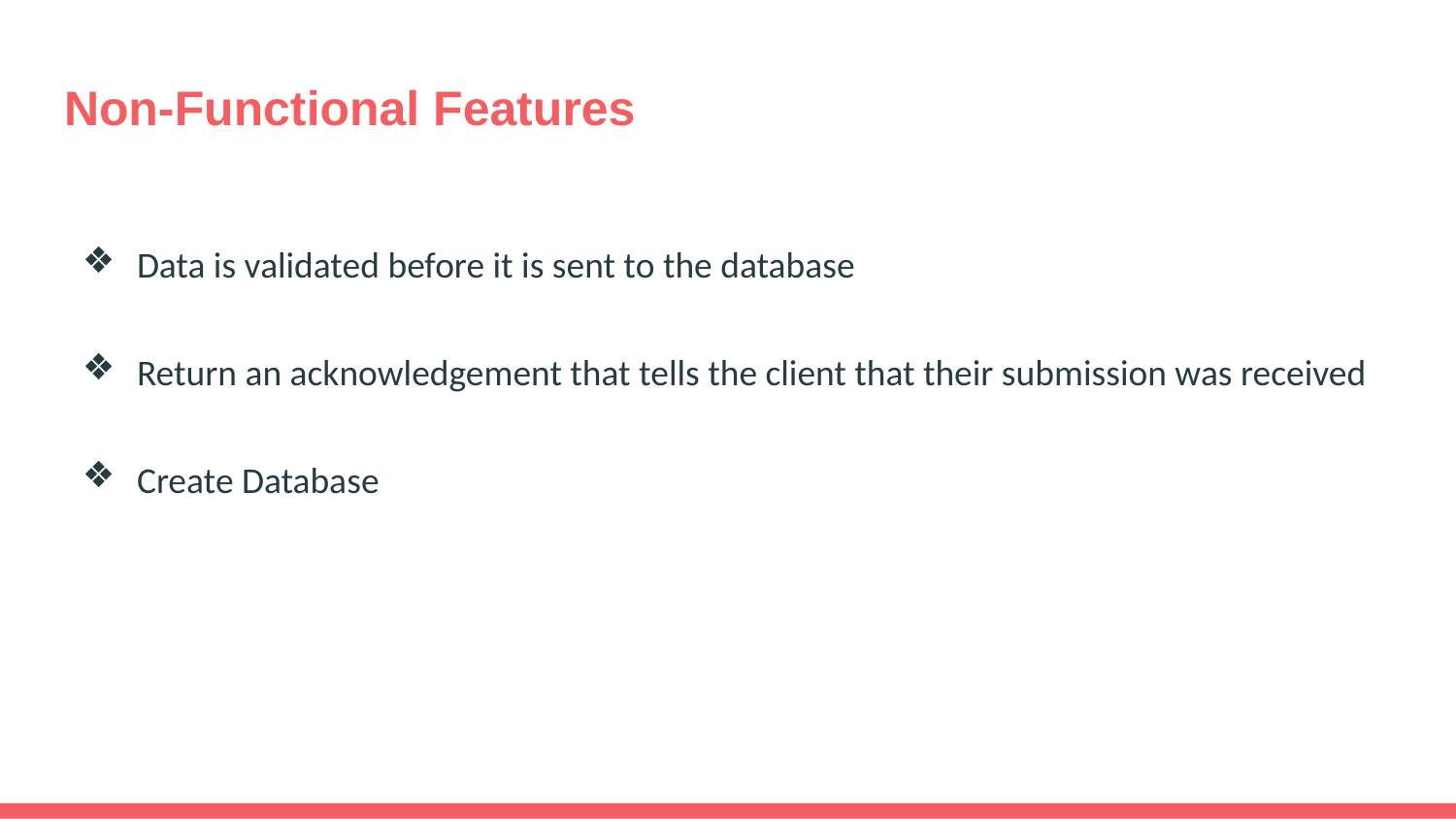

# Non-Functional Features
Data is validated before it is sent to the database
Return an acknowledgement that tells the client that their submission was received
Create Database